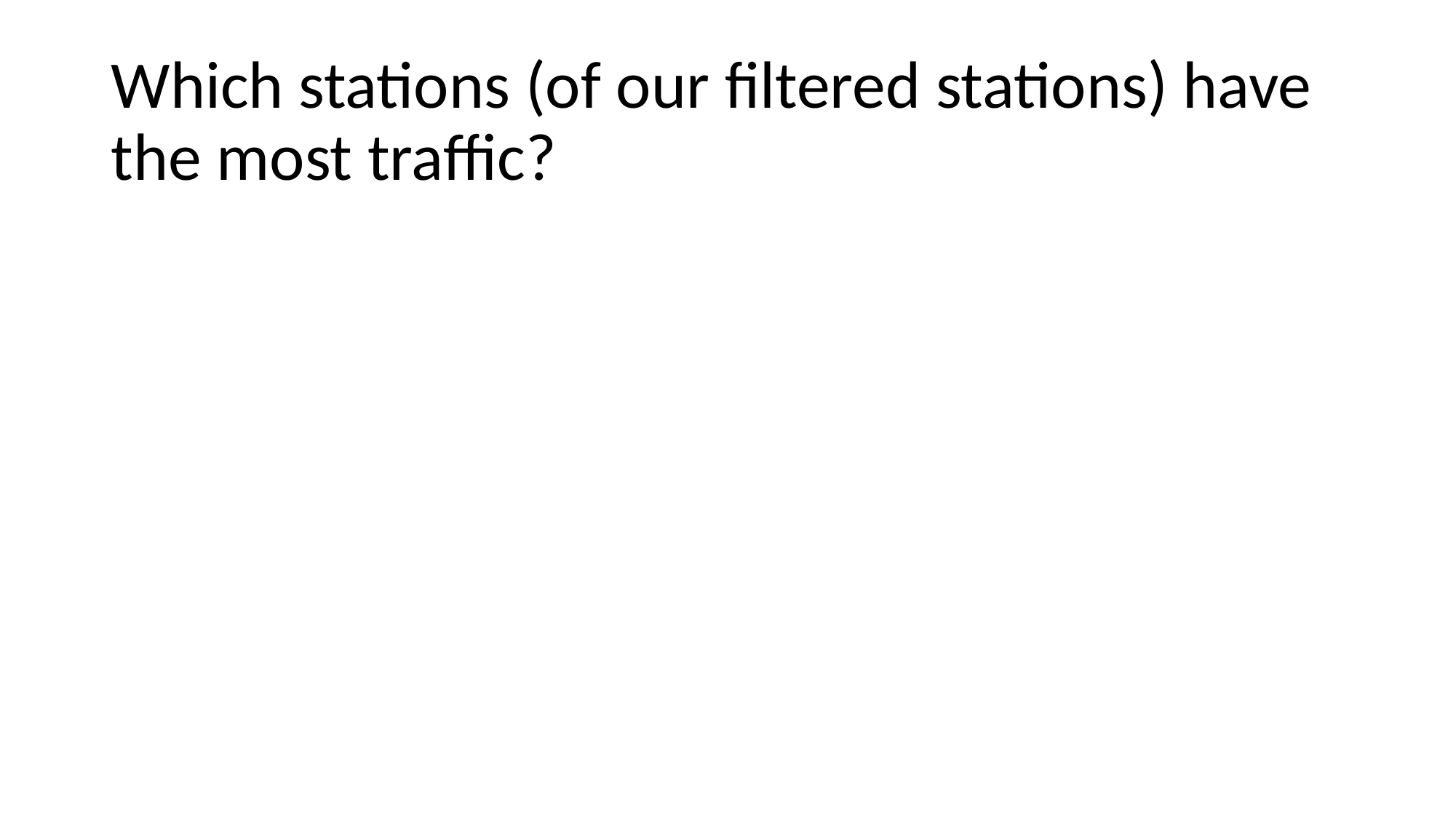

# Which stations (of our filtered stations) have the most traffic?